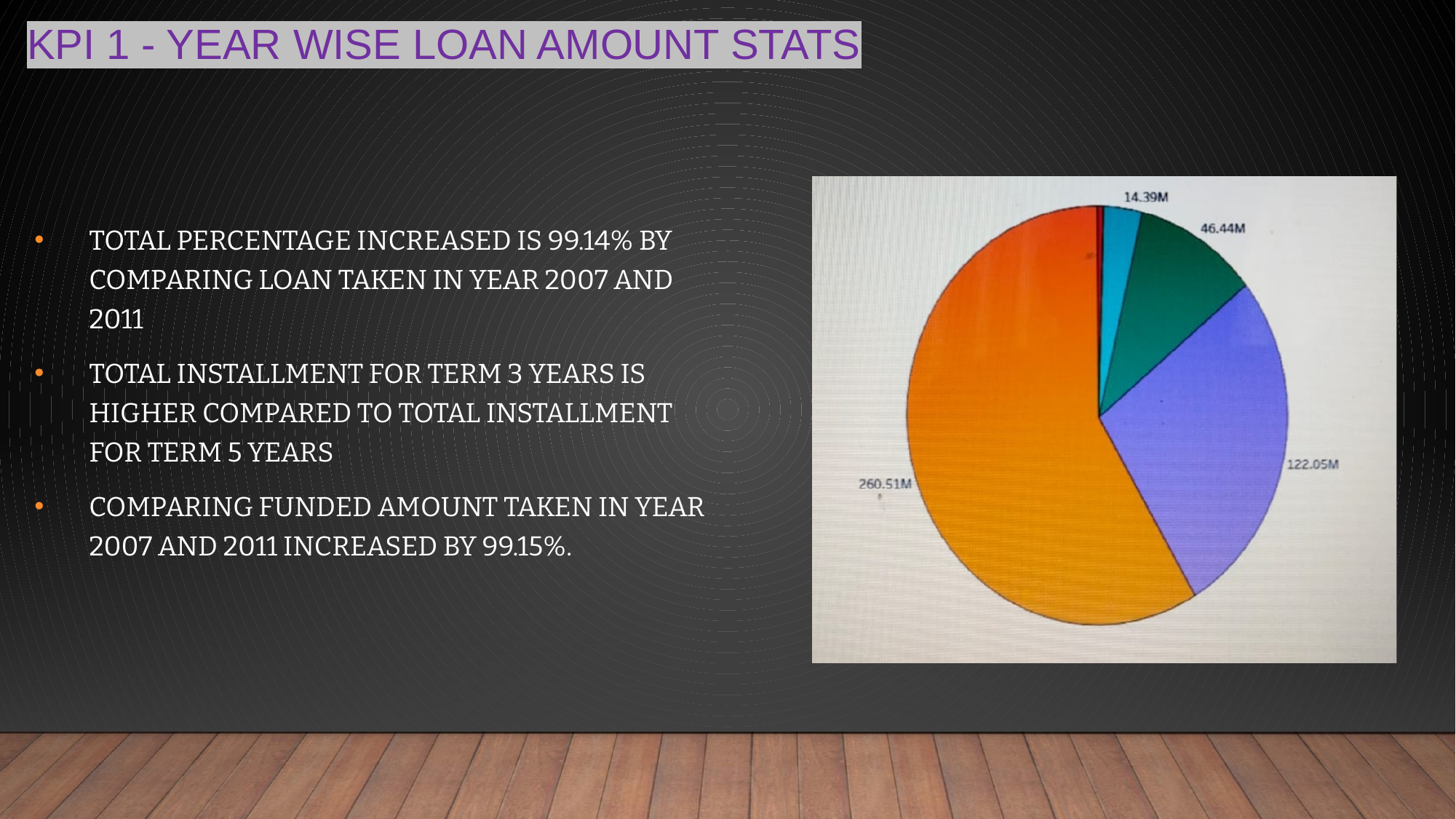

# KPI 1 - Year wise loan amount Stats

Total percentage increased is 99.14% by comparing loan taken in year 2007 and 2011
Total installment for term 3 years is higher compared to total installment for term 5 years
Comparing funded amount taken in year 2007 and 2011 increased by 99.15%.